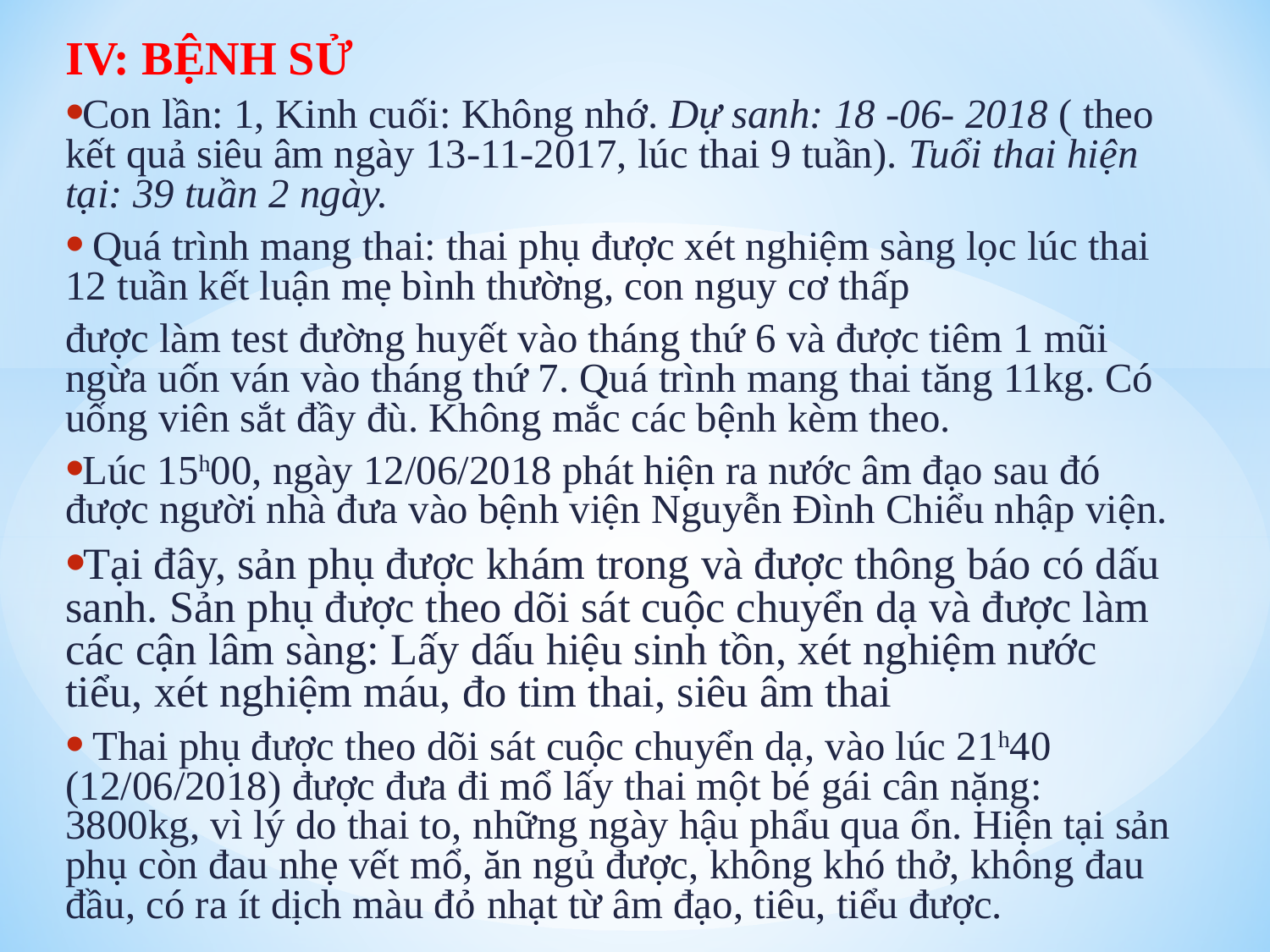

IV: BỆNH SỬ
Con lần: 1, Kinh cuối: Không nhớ. Dự sanh: 18 -06- 2018 ( theo kết quả siêu âm ngày 13-11-2017, lúc thai 9 tuần). Tuổi thai hiện tại: 39 tuần 2 ngày.
 Quá trình mang thai: thai phụ được xét nghiệm sàng lọc lúc thai 12 tuần kết luận mẹ bình thường, con nguy cơ thấp
được làm test đường huyết vào tháng thứ 6 và được tiêm 1 mũi ngừa uốn ván vào tháng thứ 7. Quá trình mang thai tăng 11kg. Có uống viên sắt đầy đù. Không mắc các bệnh kèm theo.
Lúc 15h00, ngày 12/06/2018 phát hiện ra nước âm đạo sau đó được người nhà đưa vào bệnh viện Nguyễn Đình Chiểu nhập viện.
Tại đây, sản phụ được khám trong và được thông báo có dấu sanh. Sản phụ được theo dõi sát cuộc chuyển dạ và được làm các cận lâm sàng: Lấy dấu hiệu sinh tồn, xét nghiệm nước tiểu, xét nghiệm máu, đo tim thai, siêu âm thai
 Thai phụ được theo dõi sát cuộc chuyển dạ, vào lúc 21h40 (12/06/2018) được đưa đi mổ lấy thai một bé gái cân nặng: 3800kg, vì lý do thai to, những ngày hậu phẩu qua ổn. Hiện tại sản phụ còn đau nhẹ vết mổ, ăn ngủ được, không khó thở, không đau đầu, có ra ít dịch màu đỏ nhạt từ âm đạo, tiêu, tiểu được.